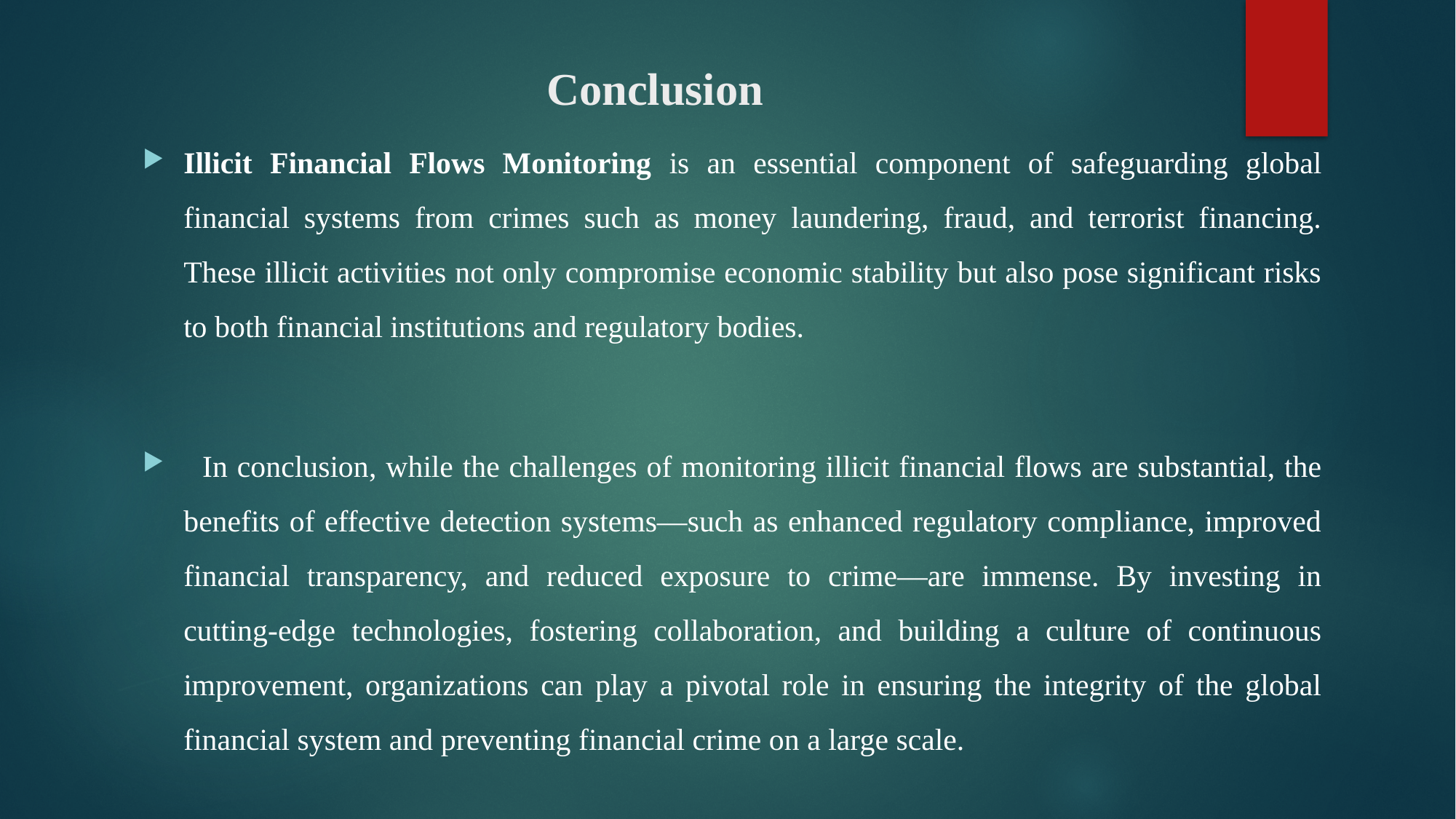

# Conclusion
Illicit Financial Flows Monitoring is an essential component of safeguarding global financial systems from crimes such as money laundering, fraud, and terrorist financing. These illicit activities not only compromise economic stability but also pose significant risks to both financial institutions and regulatory bodies.

  In conclusion, while the challenges of monitoring illicit financial flows are substantial, the benefits of effective detection systems—such as enhanced regulatory compliance, improved financial transparency, and reduced exposure to crime—are immense. By investing in cutting-edge technologies, fostering collaboration, and building a culture of continuous improvement, organizations can play a pivotal role in ensuring the integrity of the global financial system and preventing financial crime on a large scale.